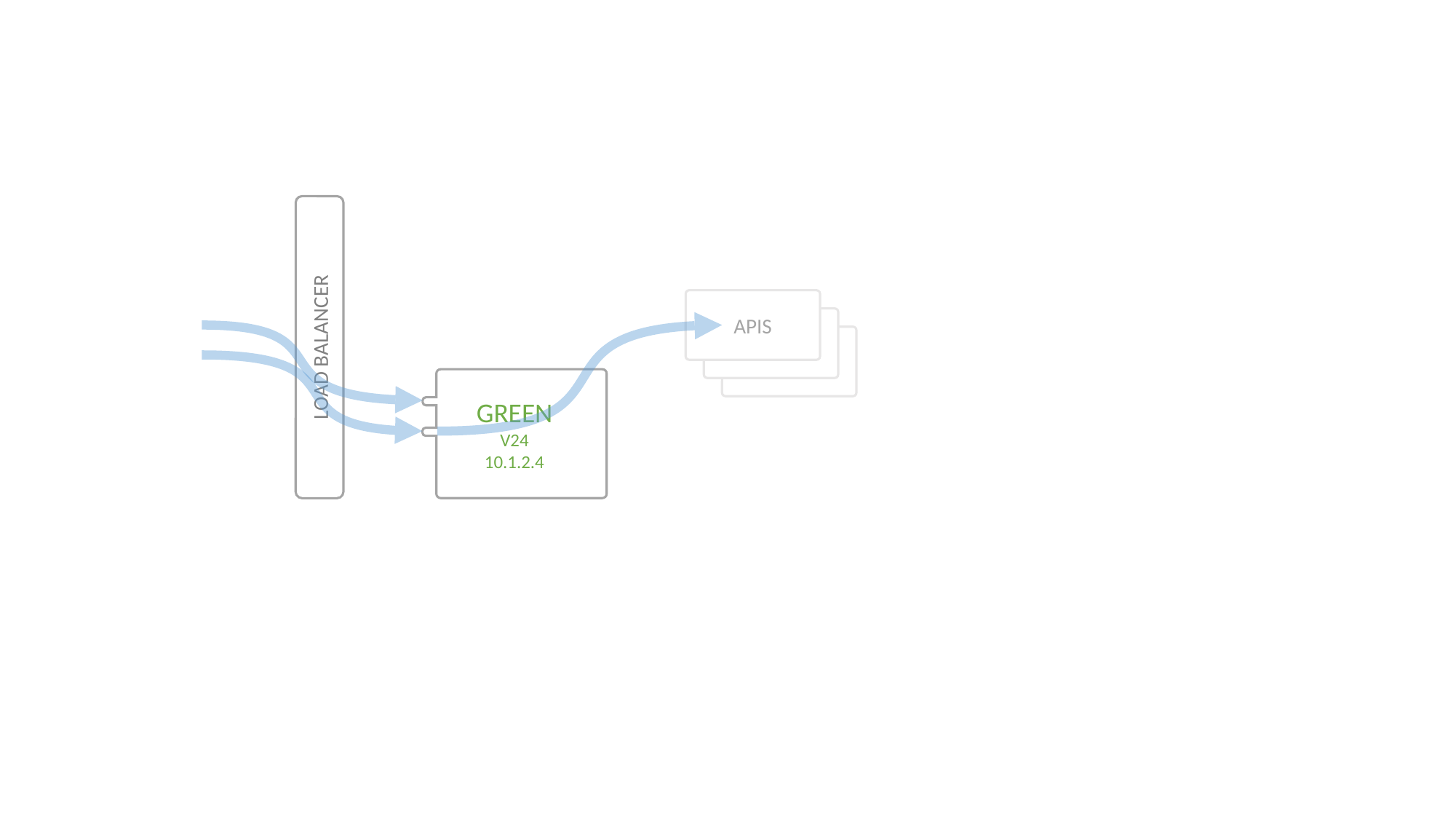

LOAD BALANCER
APIS
BACKEND
BACKEND
GREEN
V24
10.1.2.4